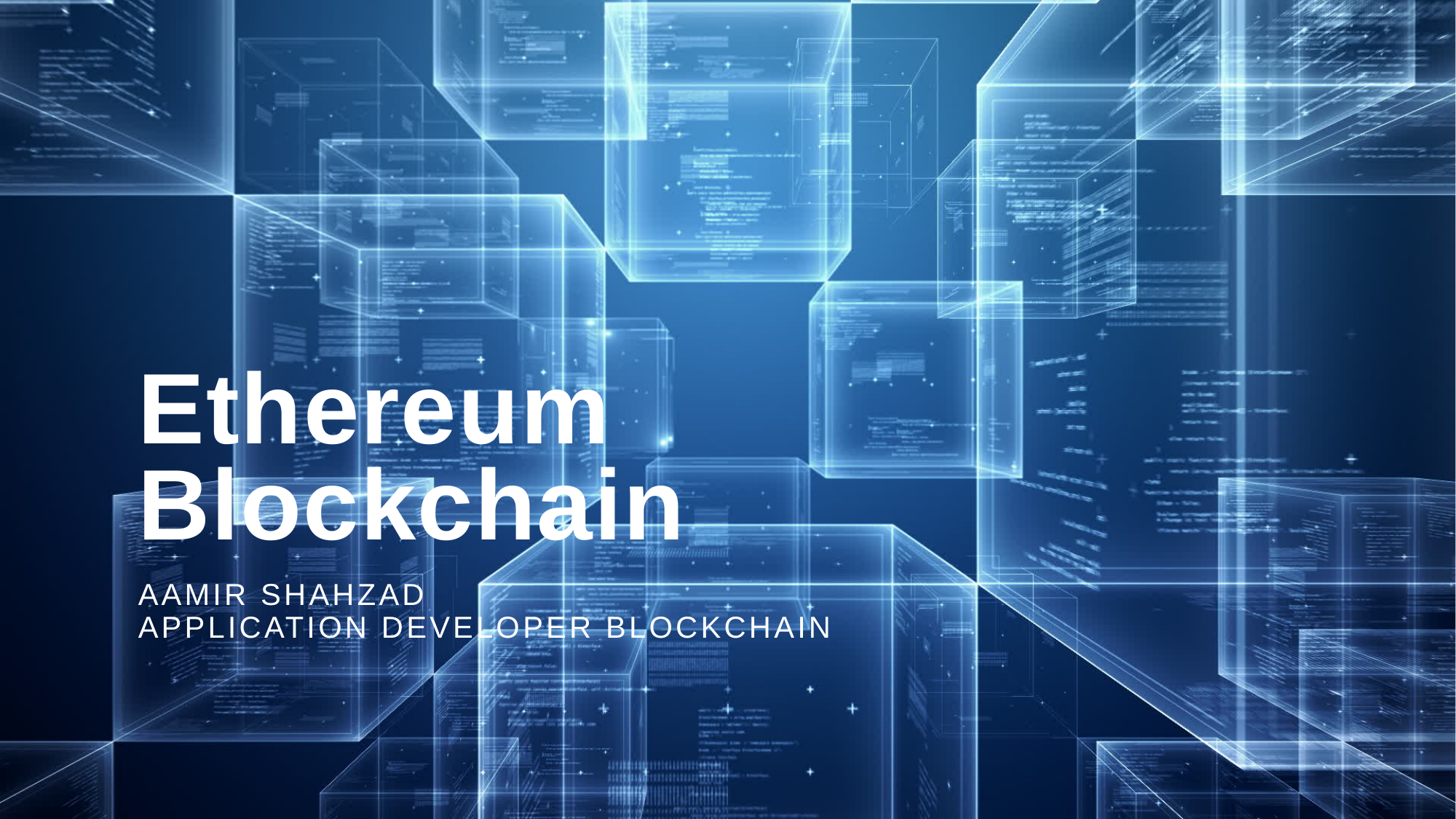

# Ethereum Blockchain
Aamir shahzad
Application developer blockchain